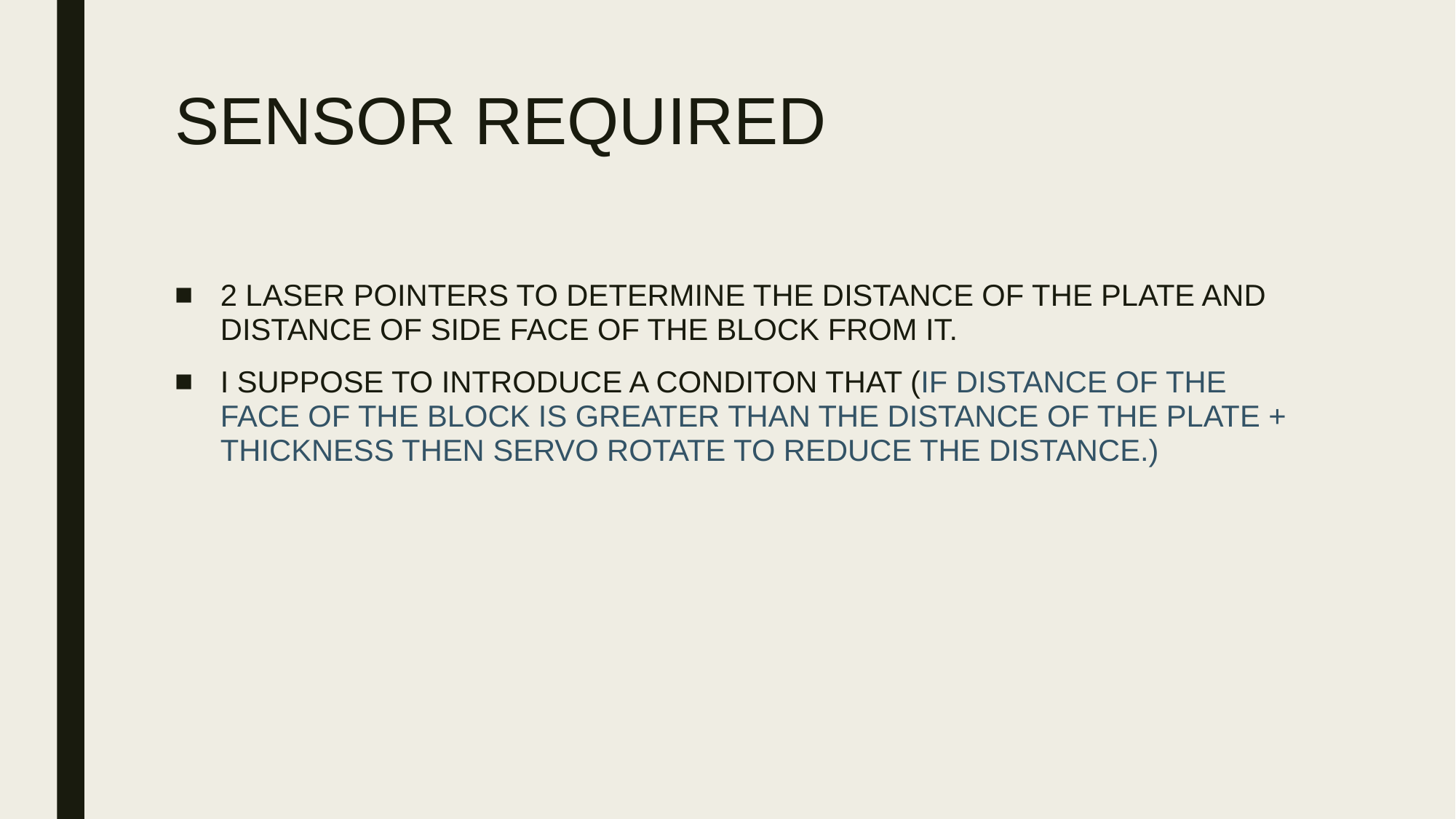

# SENSOR REQUIRED
2 LASER POINTERS TO DETERMINE THE DISTANCE OF THE PLATE AND DISTANCE OF SIDE FACE OF THE BLOCK FROM IT.
I SUPPOSE TO INTRODUCE A CONDITON THAT (IF DISTANCE OF THE FACE OF THE BLOCK IS GREATER THAN THE DISTANCE OF THE PLATE + THICKNESS THEN SERVO ROTATE TO REDUCE THE DISTANCE.)